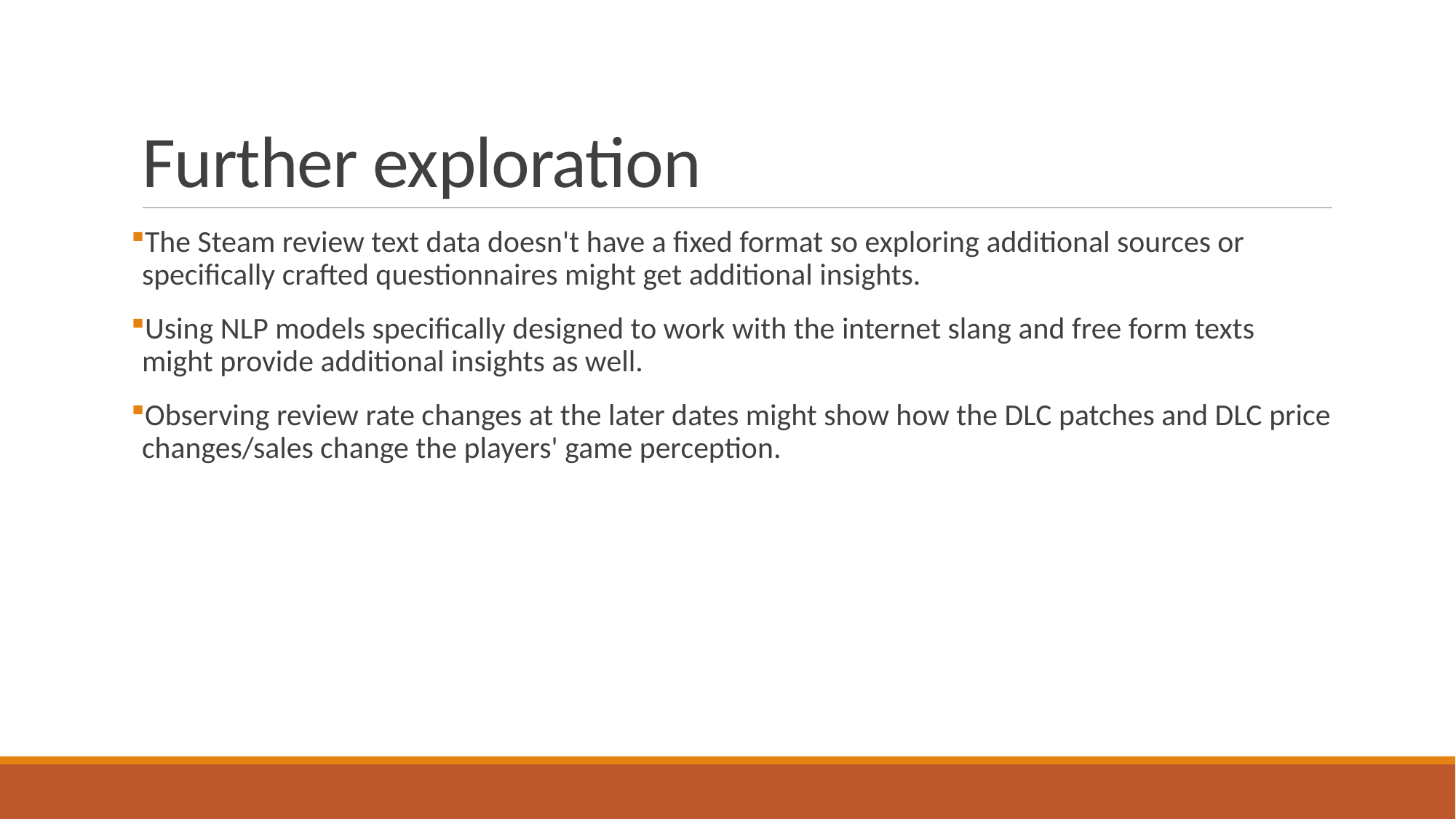

# Further exploration
The Steam review text data doesn't have a fixed format so exploring additional sources or specifically crafted questionnaires might get additional insights.
Using NLP models specifically designed to work with the internet slang and free form texts might provide additional insights as well.
Observing review rate changes at the later dates might show how the DLC patches and DLC price changes/sales change the players' game perception.